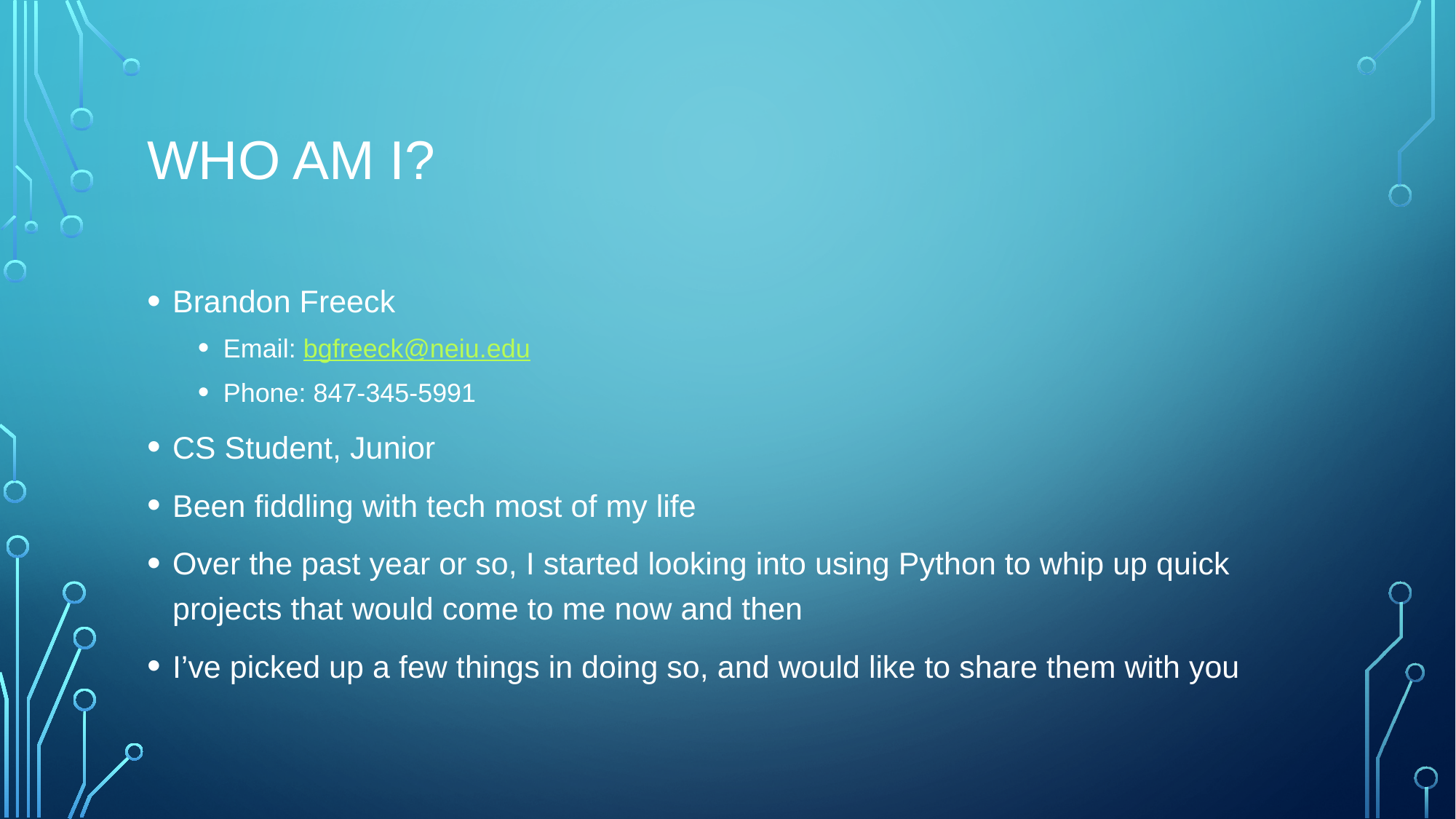

# Who am i?
Brandon Freeck
Email: bgfreeck@neiu.edu
Phone: 847-345-5991
CS Student, Junior
Been fiddling with tech most of my life
Over the past year or so, I started looking into using Python to whip up quick projects that would come to me now and then
I’ve picked up a few things in doing so, and would like to share them with you